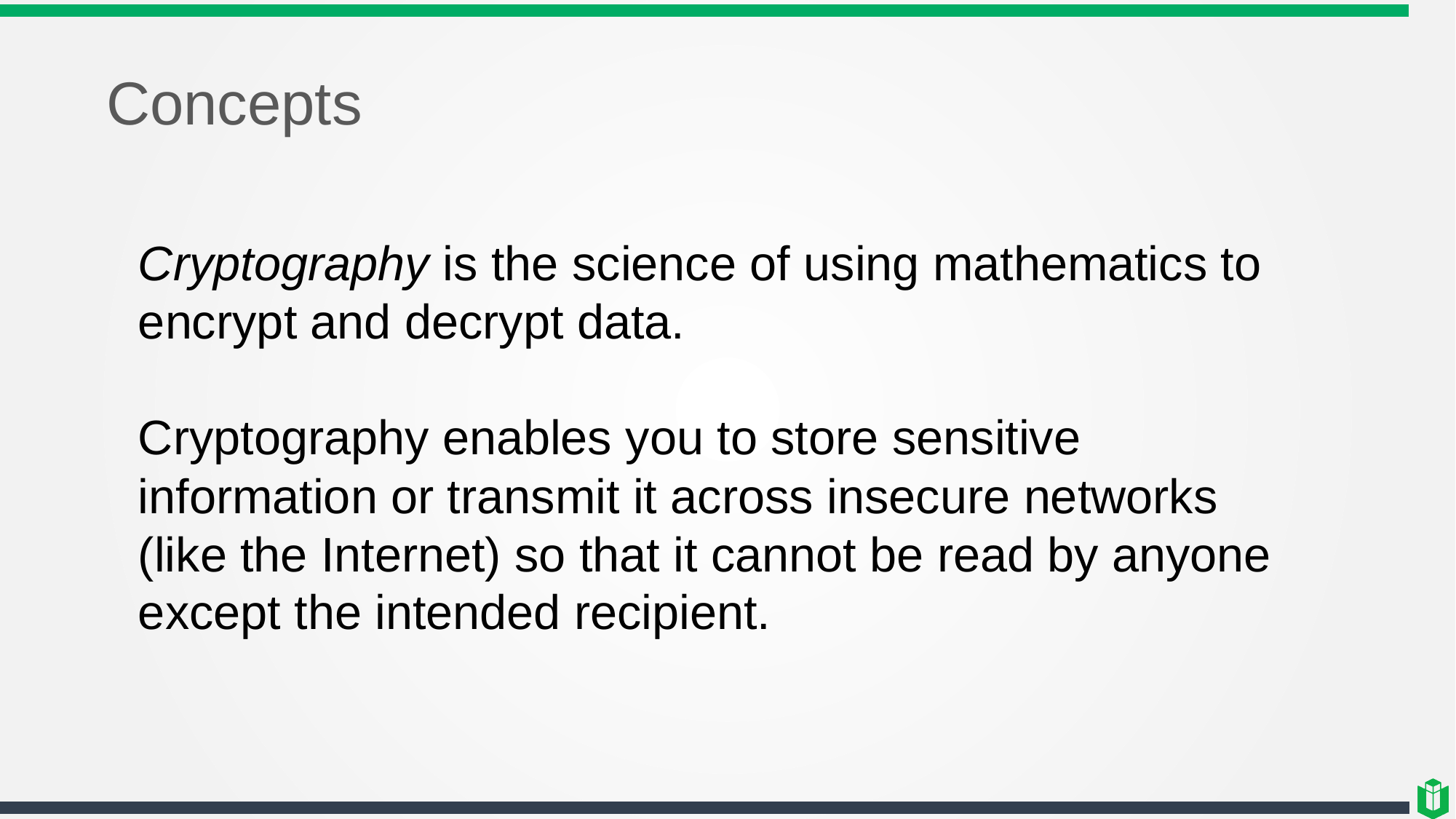

# Concepts
Cryptography is the science of using mathematics to encrypt and decrypt data.

Cryptography enables you to store sensitive information or transmit it across insecure networks (like the Internet) so that it cannot be read by anyone except the intended recipient.